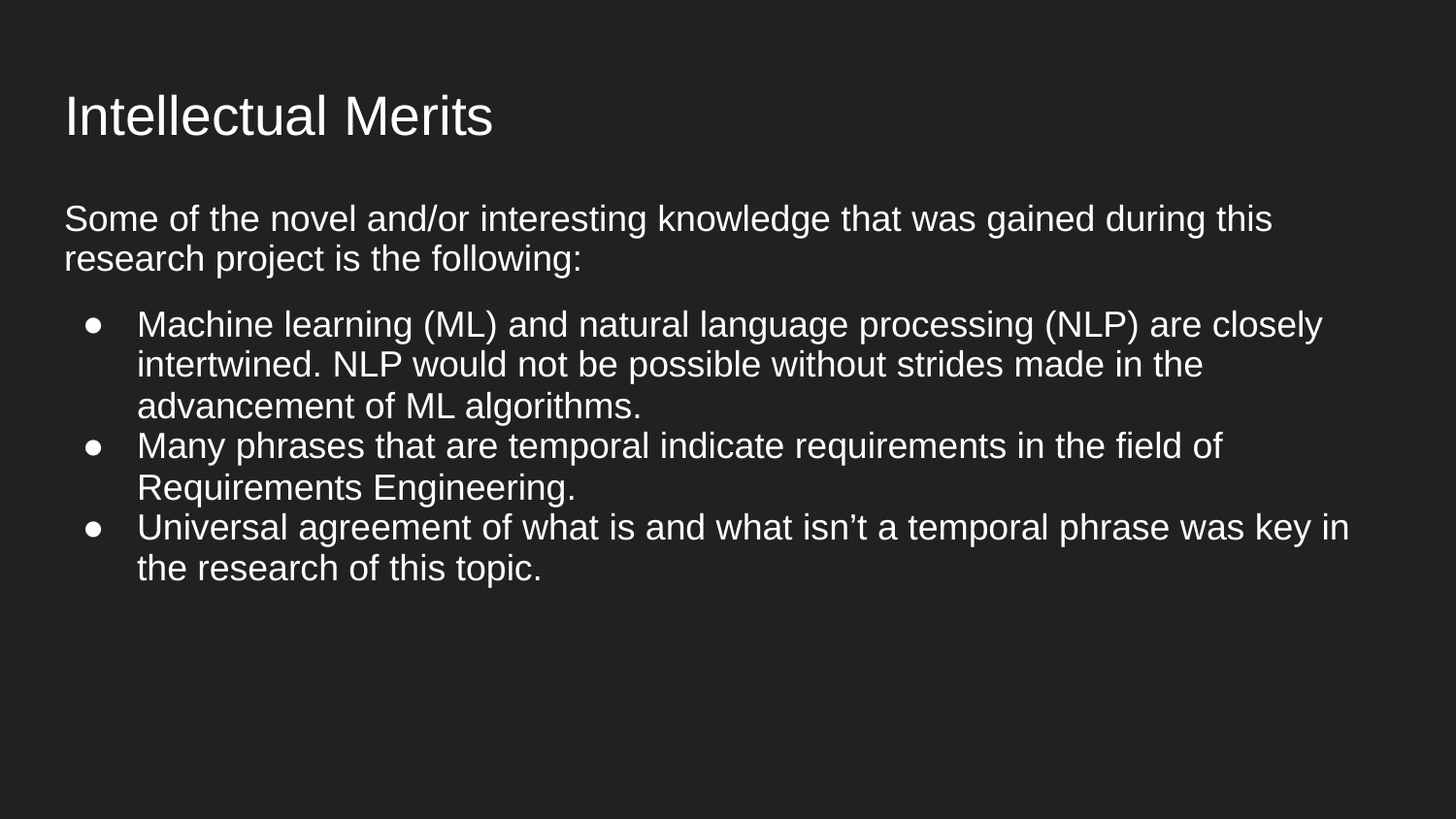

# Intellectual Merits
Some of the novel and/or interesting knowledge that was gained during this research project is the following:
Machine learning (ML) and natural language processing (NLP) are closely intertwined. NLP would not be possible without strides made in the advancement of ML algorithms.
Many phrases that are temporal indicate requirements in the field of Requirements Engineering.
Universal agreement of what is and what isn’t a temporal phrase was key in the research of this topic.